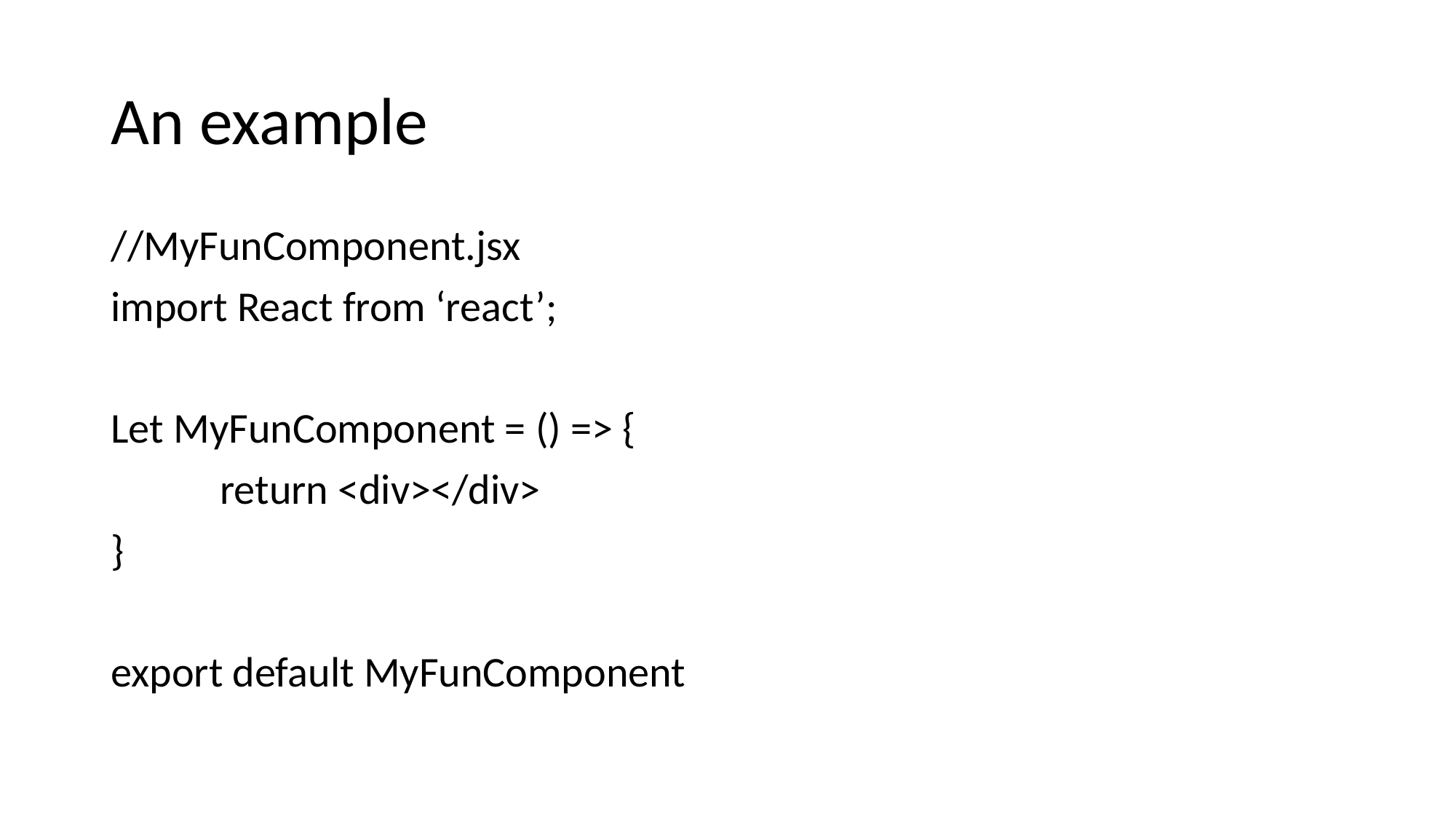

# An example
//MyFunComponent.jsx
import React from ‘react’;

Let MyFunComponent = () => {
	return <div></div>
}

export default MyFunComponent